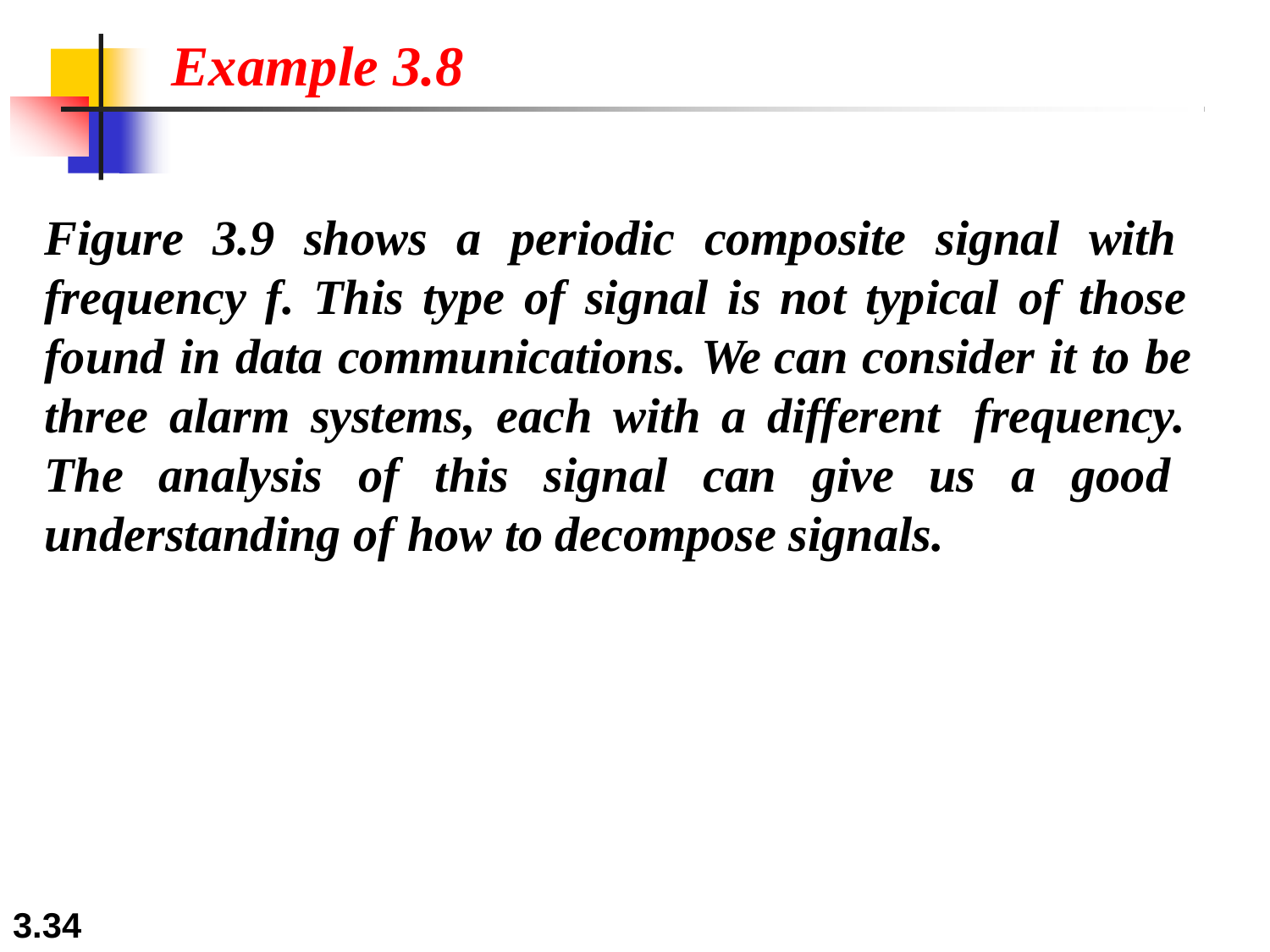

# Example 3.8
Figure 3.9 shows a periodic composite signal with  frequency f. This type of signal is not typical of those  found in data communications. We can consider it to be  three alarm systems, each with a different frequency.  The analysis of this signal can give us a good  understanding of how to decompose signals.
3.34